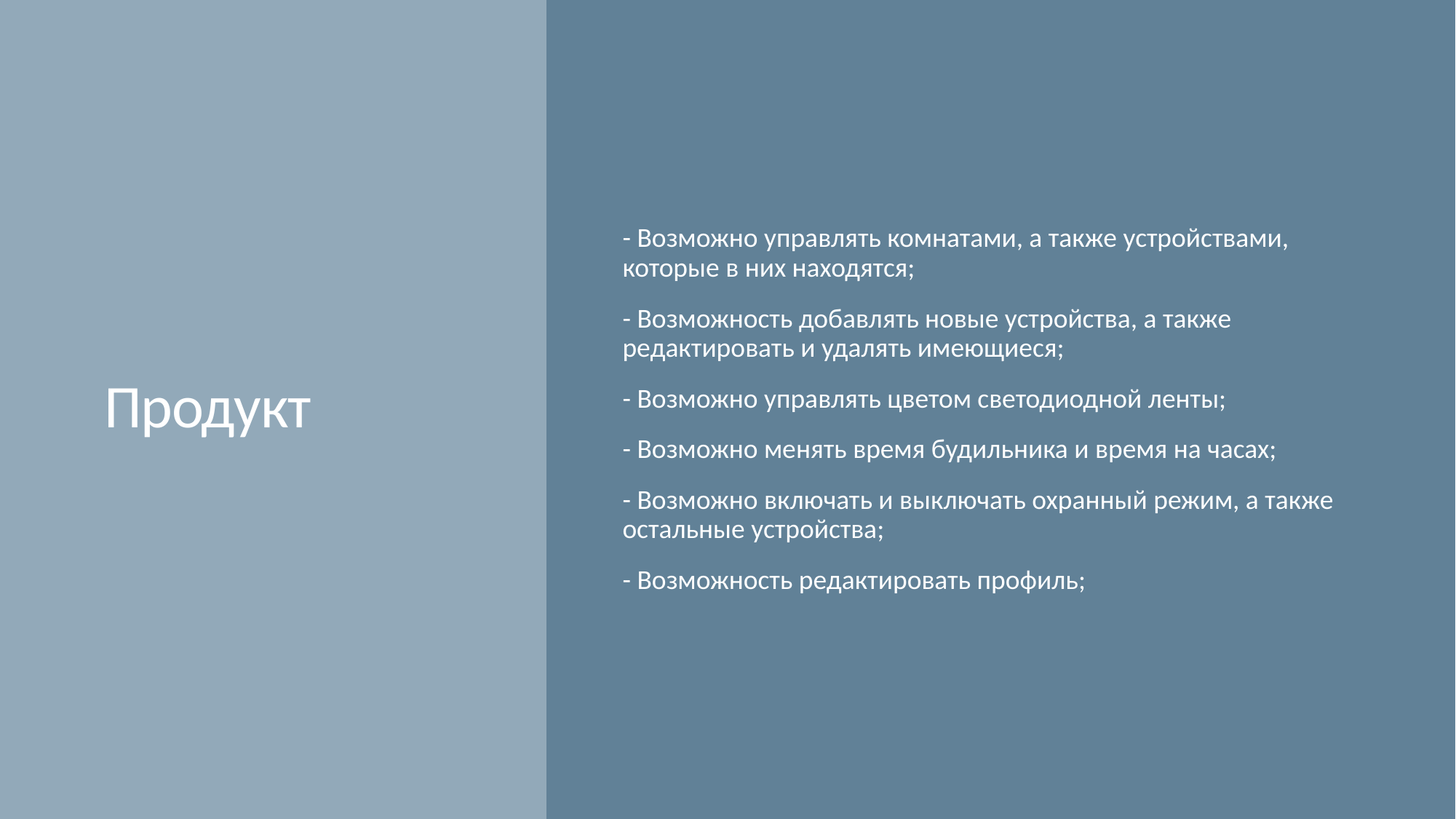

# Продукт
- Возможно управлять комнатами, а также устройствами, которые в них находятся;
- Возможность добавлять новые устройства, а также редактировать и удалять имеющиеся;
- Возможно управлять цветом светодиодной ленты;
- Возможно менять время будильника и время на часах;
- Возможно включать и выключать охранный режим, а также остальные устройства;
- Возможность редактировать профиль;